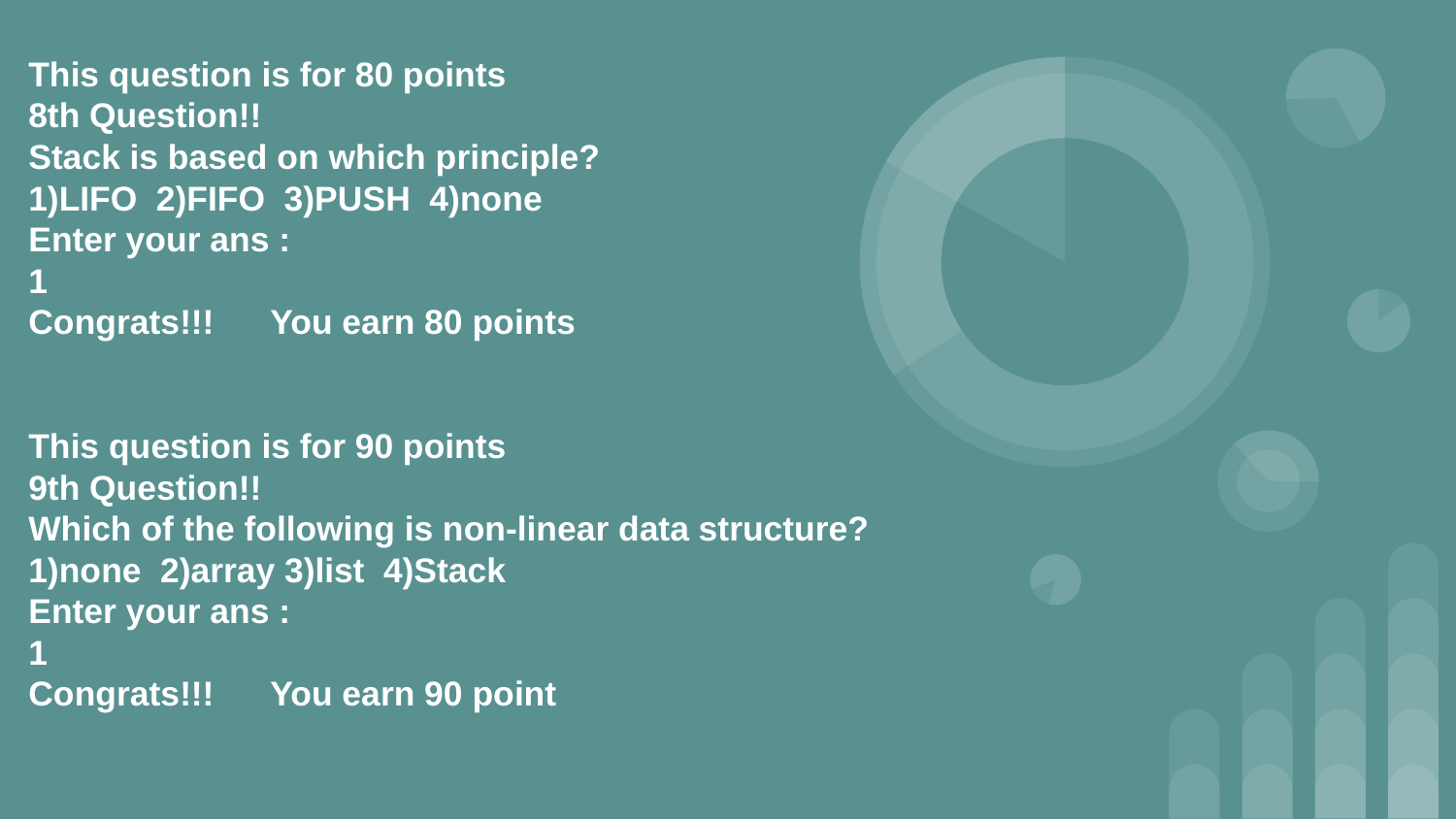

# This question is for 80 points
8th Question!!
Stack is based on which principle?
1)LIFO  2)FIFO  3)PUSH  4)none
Enter your ans :
1
Congrats!!!      You earn 80 points

This question is for 90 points
9th Question!!
Which of the following is non-linear data structure?
1)none  2)array 3)list  4)Stack
Enter your ans :
1
Congrats!!!      You earn 90 point